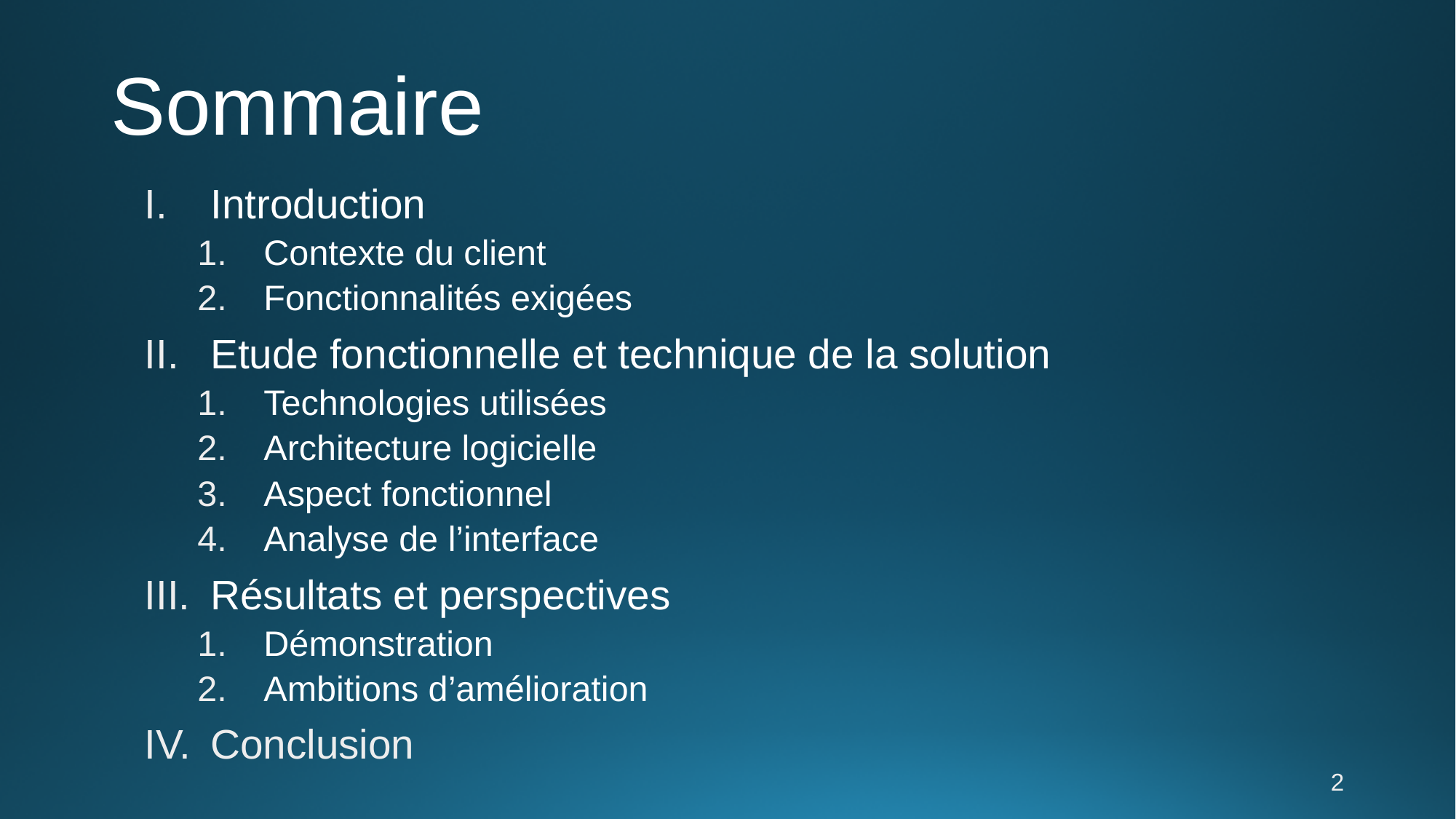

# Sommaire
Introduction
Contexte du client
Fonctionnalités exigées
Etude fonctionnelle et technique de la solution
Technologies utilisées
Architecture logicielle
Aspect fonctionnel
Analyse de l’interface
Résultats et perspectives
Démonstration
Ambitions d’amélioration
Conclusion

2